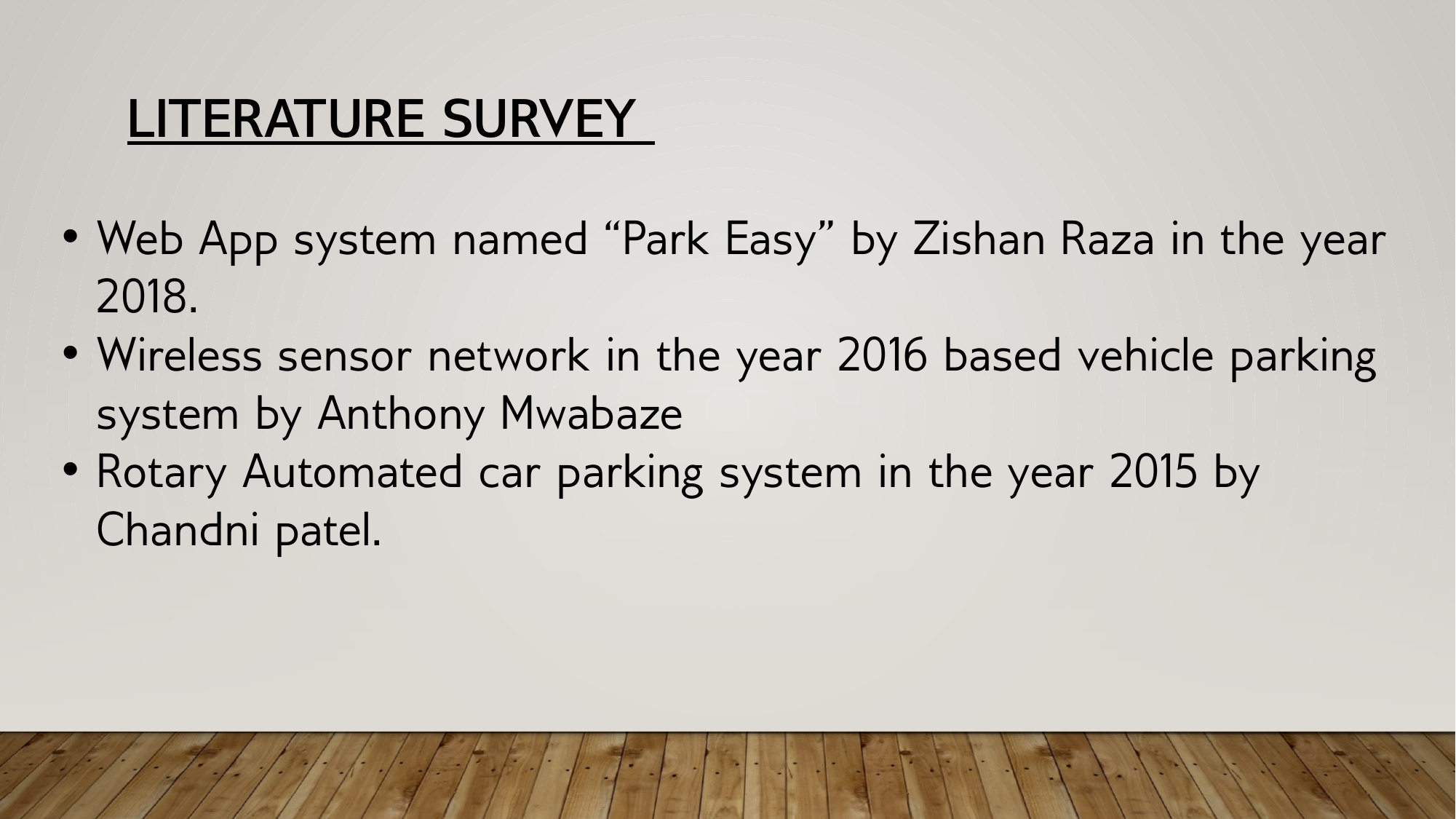

Literature survey
Web App system named “Park Easy” by Zishan Raza in the year 2018.
Wireless sensor network in the year 2016 based vehicle parking system by Anthony Mwabaze
Rotary Automated car parking system in the year 2015 by Chandni patel.